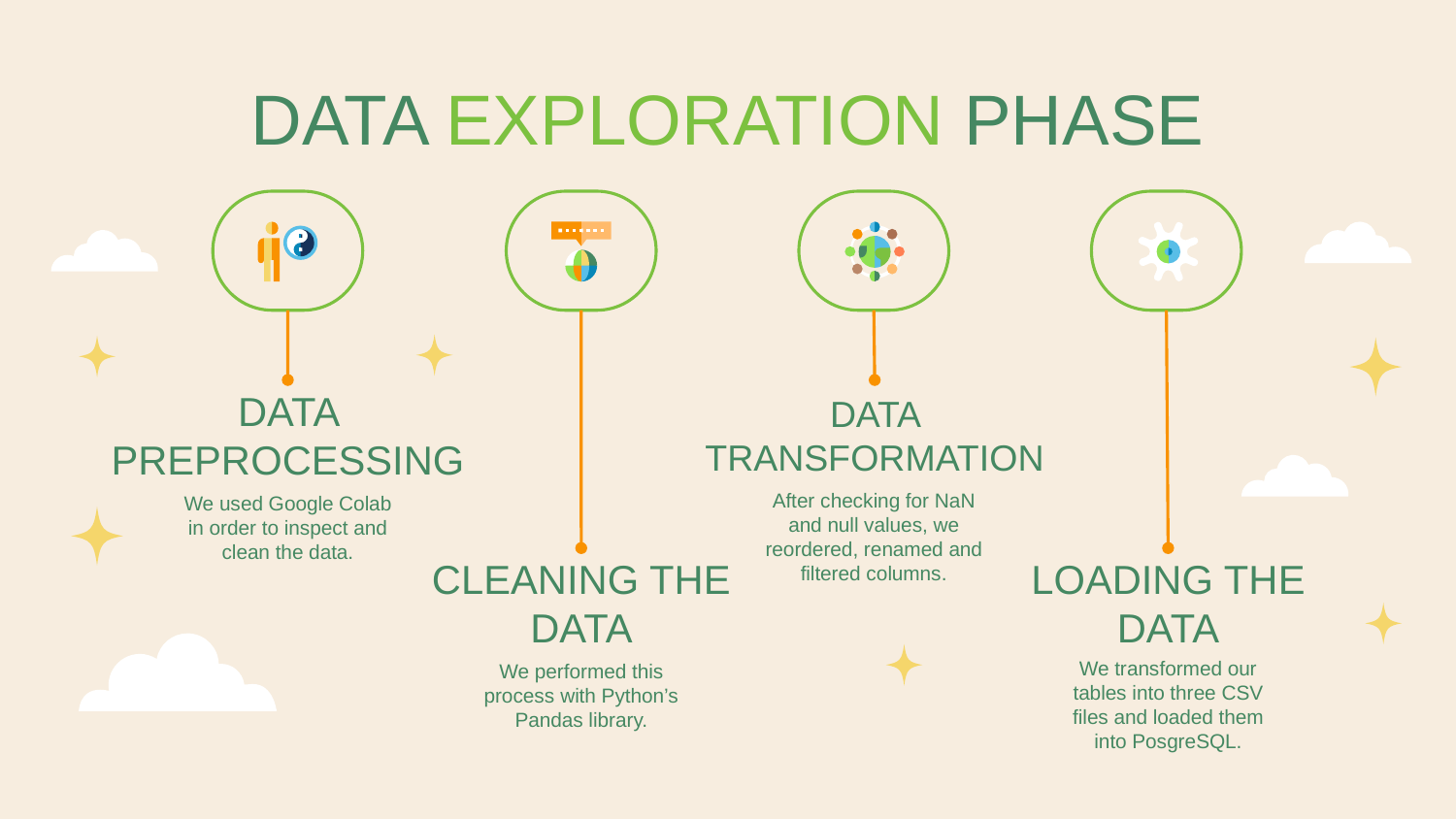

# DATA EXPLORATION PHASE

DATA PREPROCESSING
DATA TRANSFORMATION

We used Google Colab in order to inspect and clean the data.
After checking for NaN and null values, we reordered, renamed and filtered columns.

CLEANING THE DATA
LOADING THE DATA

We performed this process with Python’s Pandas library.
We transformed our tables into three CSV files and loaded them into PosgreSQL.